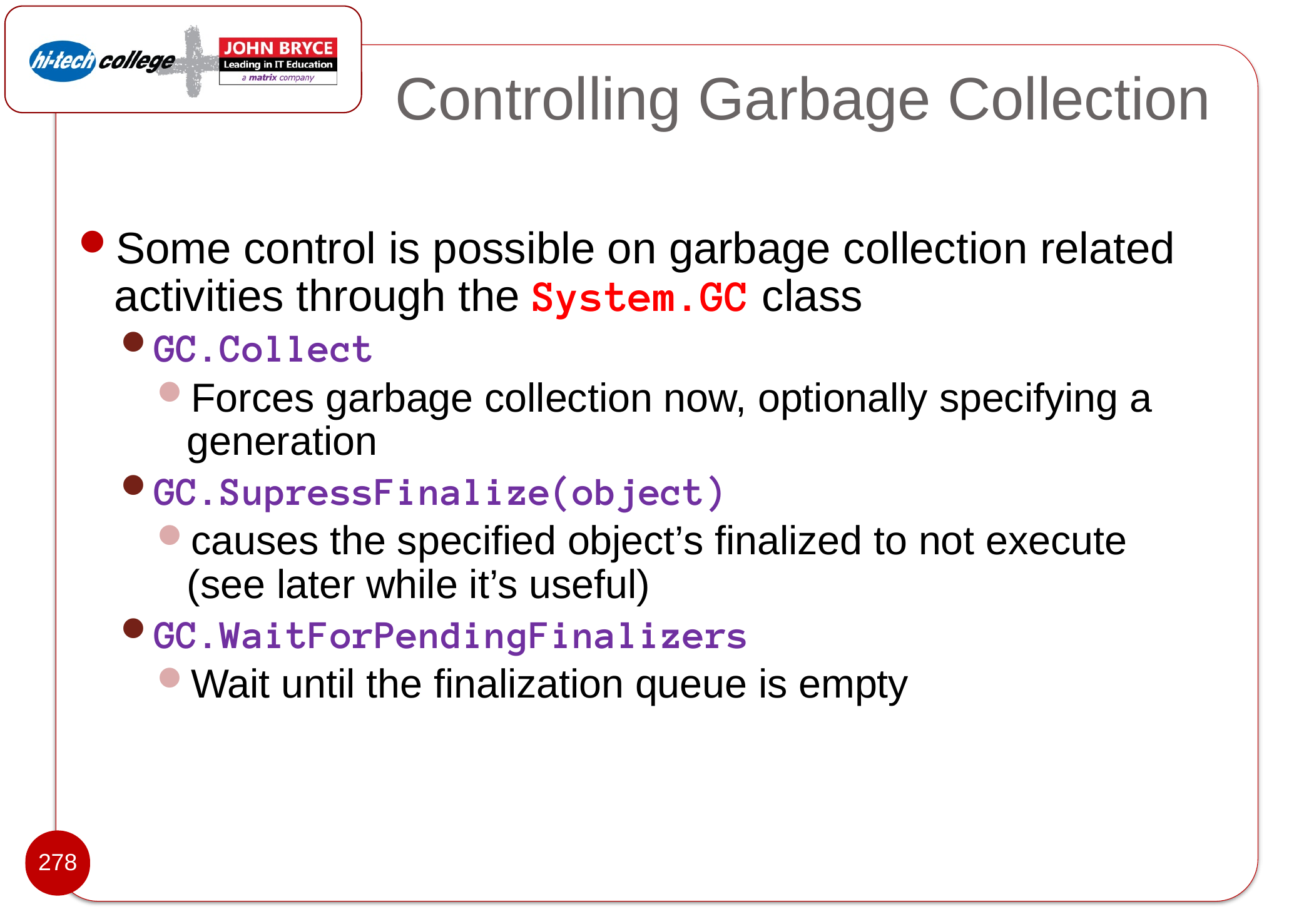

# Controlling Garbage Collection
Some control is possible on garbage collection related activities through the System.GC class
GC.Collect
Forces garbage collection now, optionally specifying a generation
GC.SupressFinalize(object)
causes the specified object’s finalized to not execute (see later while it’s useful)
GC.WaitForPendingFinalizers
Wait until the finalization queue is empty
278